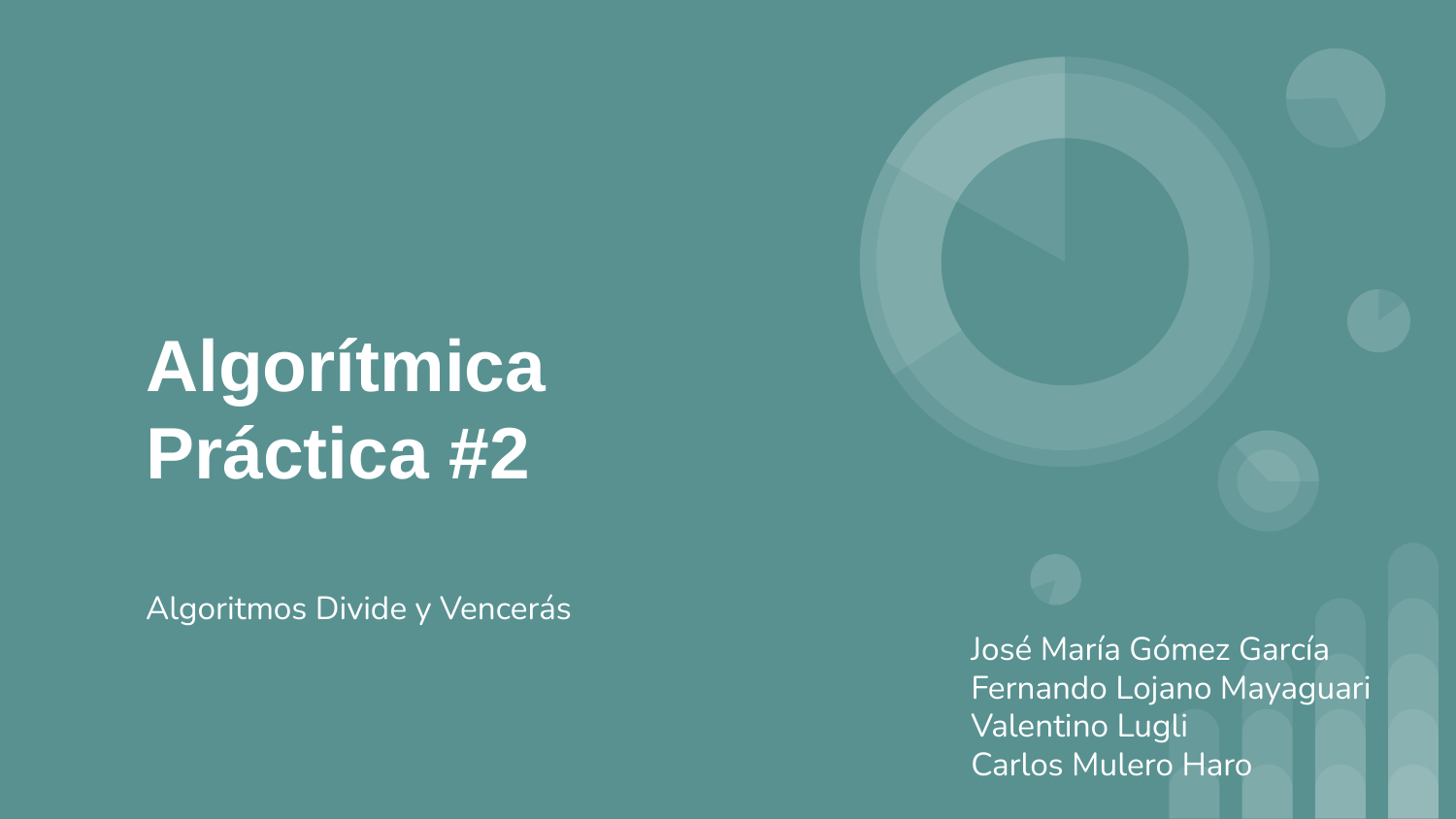

# Algorítmica
Práctica #2
Algoritmos Divide y Vencerás
José María Gómez García
Fernando Lojano Mayaguari
Valentino Lugli
Carlos Mulero Haro